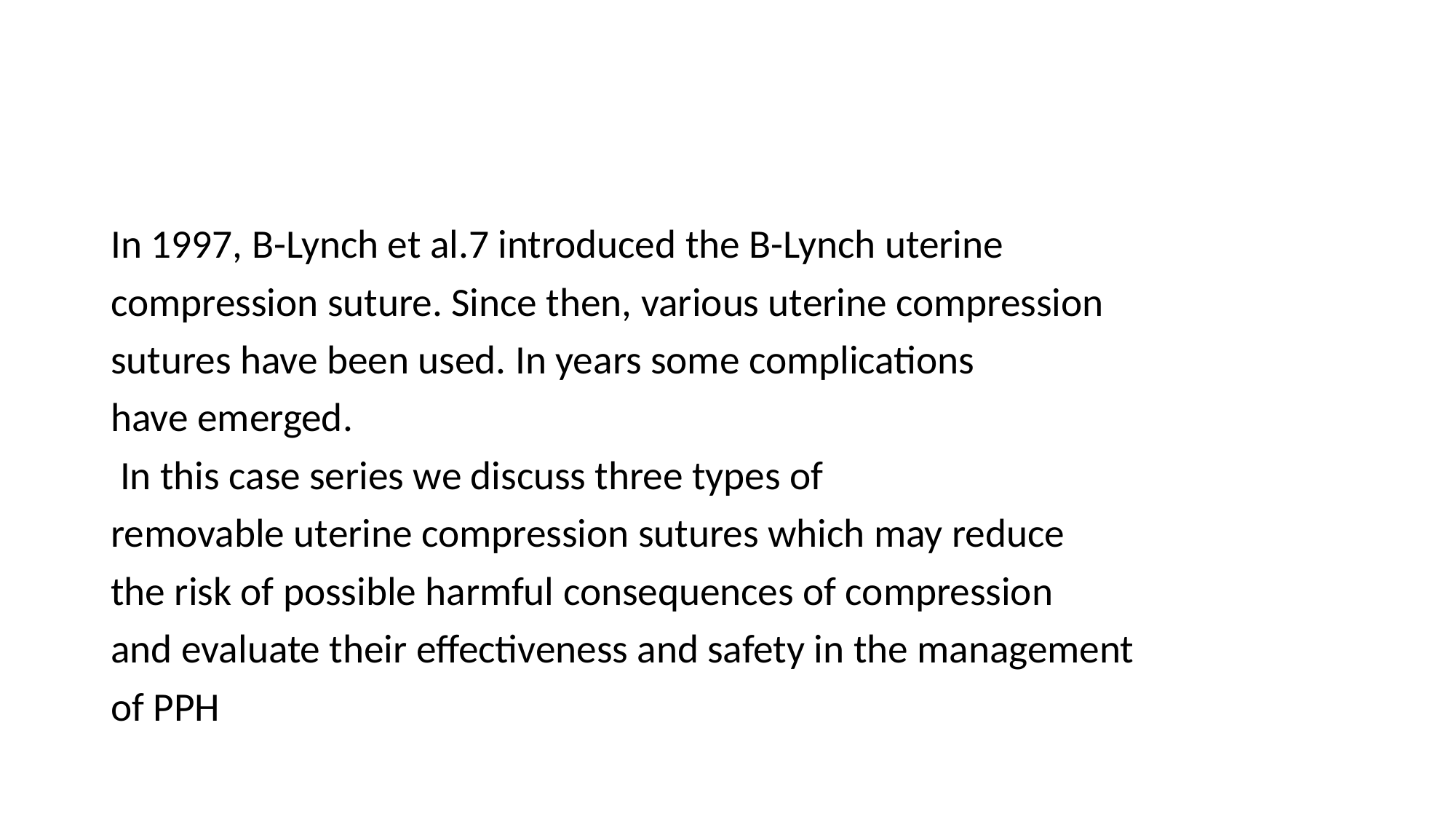

#
In 1997, B-Lynch et al.7 introduced the B-Lynch uterine
compression suture. Since then, various uterine compression
sutures have been used. In years some complications
have emerged.
 In this case series we discuss three types of
removable uterine compression sutures which may reduce
the risk of possible harmful consequences of compression
and evaluate their effectiveness and safety in the management
of PPH